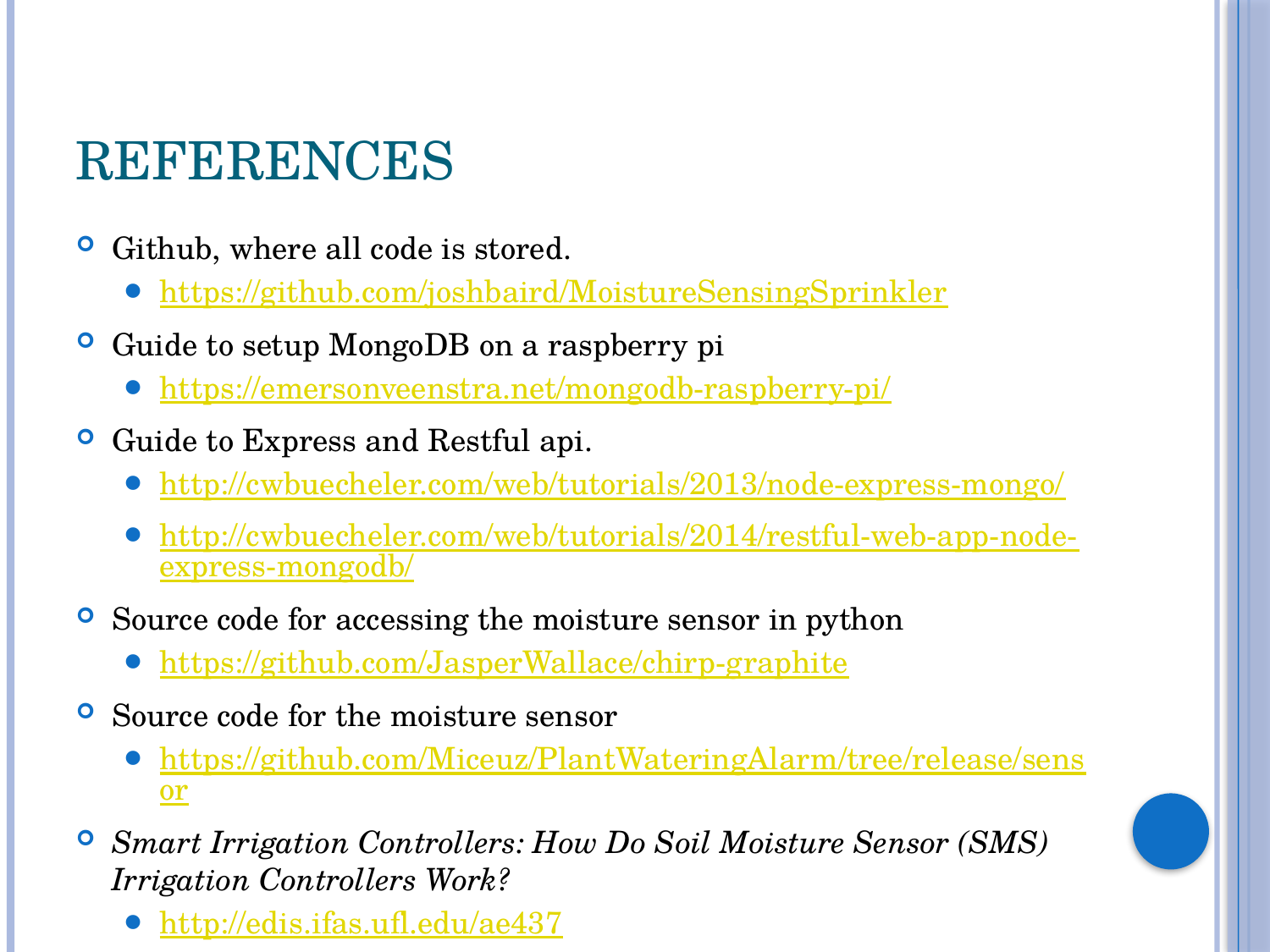

# References
Github, where all code is stored.
https://github.com/joshbaird/MoistureSensingSprinkler
Guide to setup MongoDB on a raspberry pi
https://emersonveenstra.net/mongodb-raspberry-pi/
Guide to Express and Restful api.
http://cwbuecheler.com/web/tutorials/2013/node-express-mongo/
http://cwbuecheler.com/web/tutorials/2014/restful-web-app-node-express-mongodb/
Source code for accessing the moisture sensor in python
https://github.com/JasperWallace/chirp-graphite
Source code for the moisture sensor
https://github.com/Miceuz/PlantWateringAlarm/tree/release/sensor
Smart Irrigation Controllers: How Do Soil Moisture Sensor (SMS) Irrigation Controllers Work?
http://edis.ifas.ufl.edu/ae437